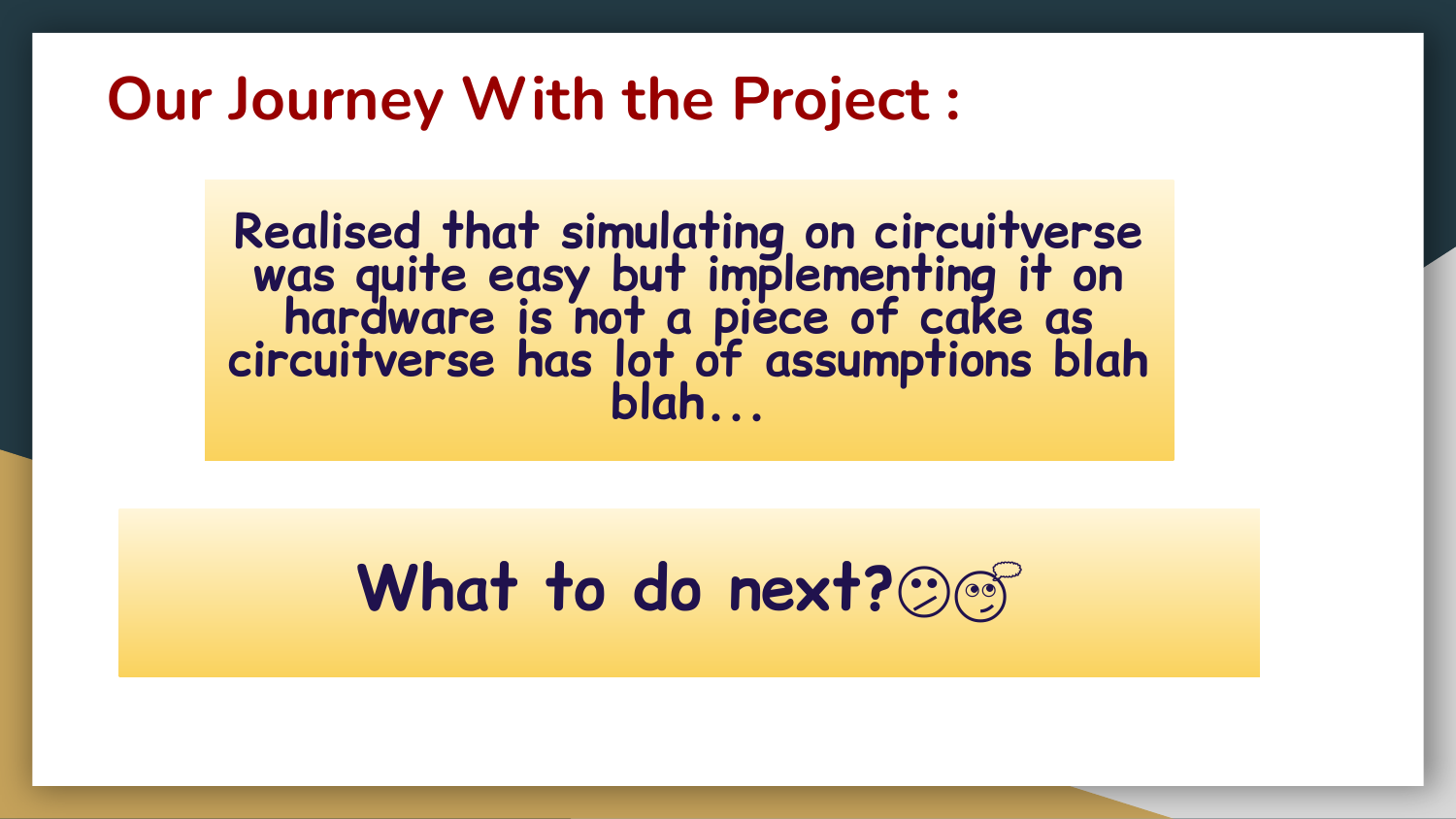

# Our Journey With the Project :
Realised that simulating on circuitverse was quite easy but implementing it on hardware is not a piece of cake as circuitverse has lot of assumptions blah blah...
What to do next?😕🤔